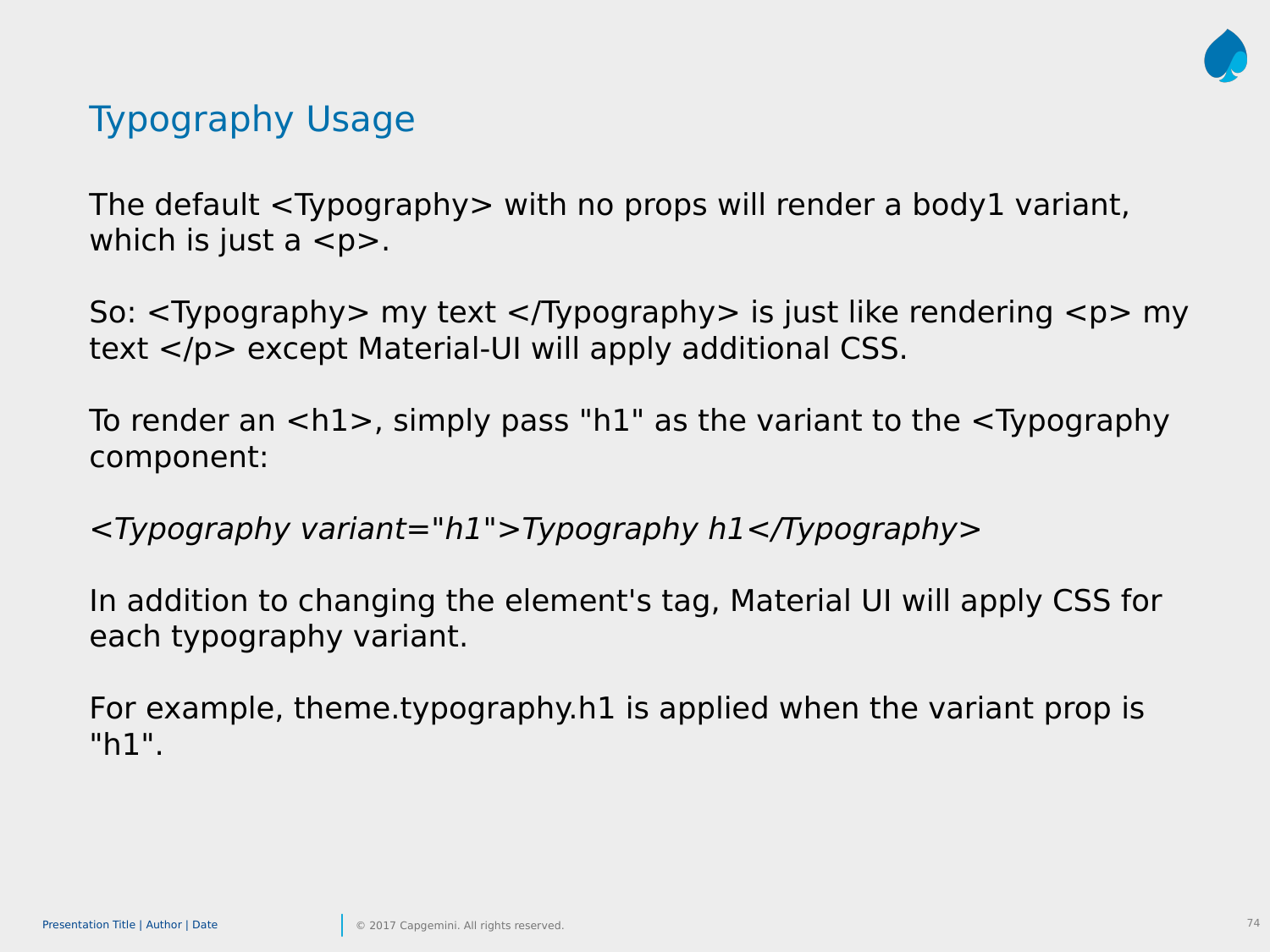

Typography Usage

The default <Typography> with no props will render a body1 variant, which is just a <p>.

So: <Typography> my text </Typography> is just like rendering <p> my text </p> except Material-UI will apply additional CSS.

To render an <h1>, simply pass "h1" as the variant to the <Typography component:

<Typography variant="h1">Typography h1</Typography>

In addition to changing the element's tag, Material UI will apply CSS for each typography variant.

For example, theme.typography.h1 is applied when the variant prop is "h1".